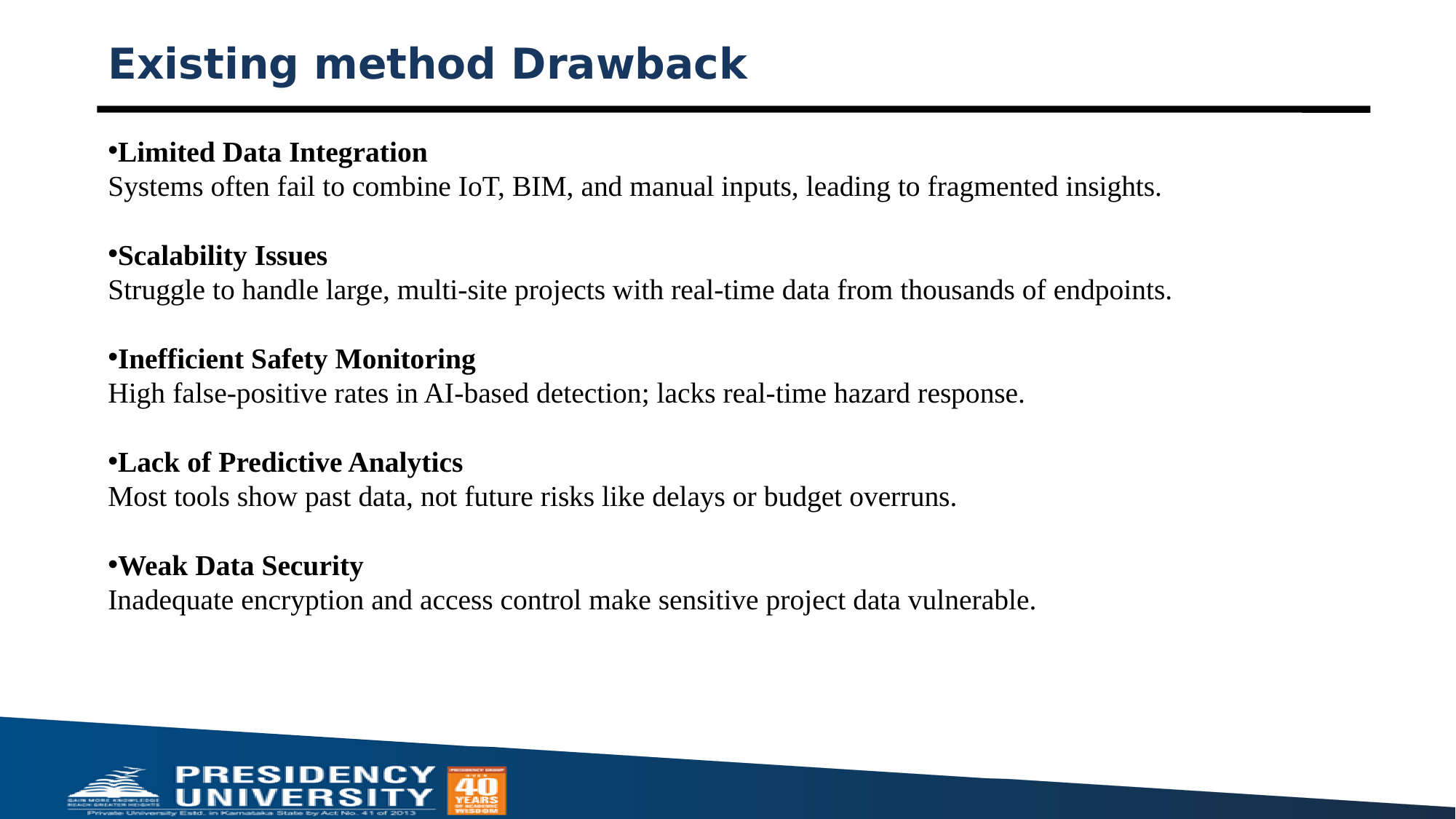

# Existing method Drawback

Limited Data Integration
Systems often fail to combine IoT, BIM, and manual inputs, leading to fragmented insights.

Scalability Issues
Struggle to handle large, multi-site projects with real-time data from thousands of endpoints.

Inefficient Safety Monitoring
High false-positive rates in AI-based detection; lacks real-time hazard response.

Lack of Predictive Analytics
Most tools show past data, not future risks like delays or budget overruns.

Weak Data Security
Inadequate encryption and access control make sensitive project data vulnerable.